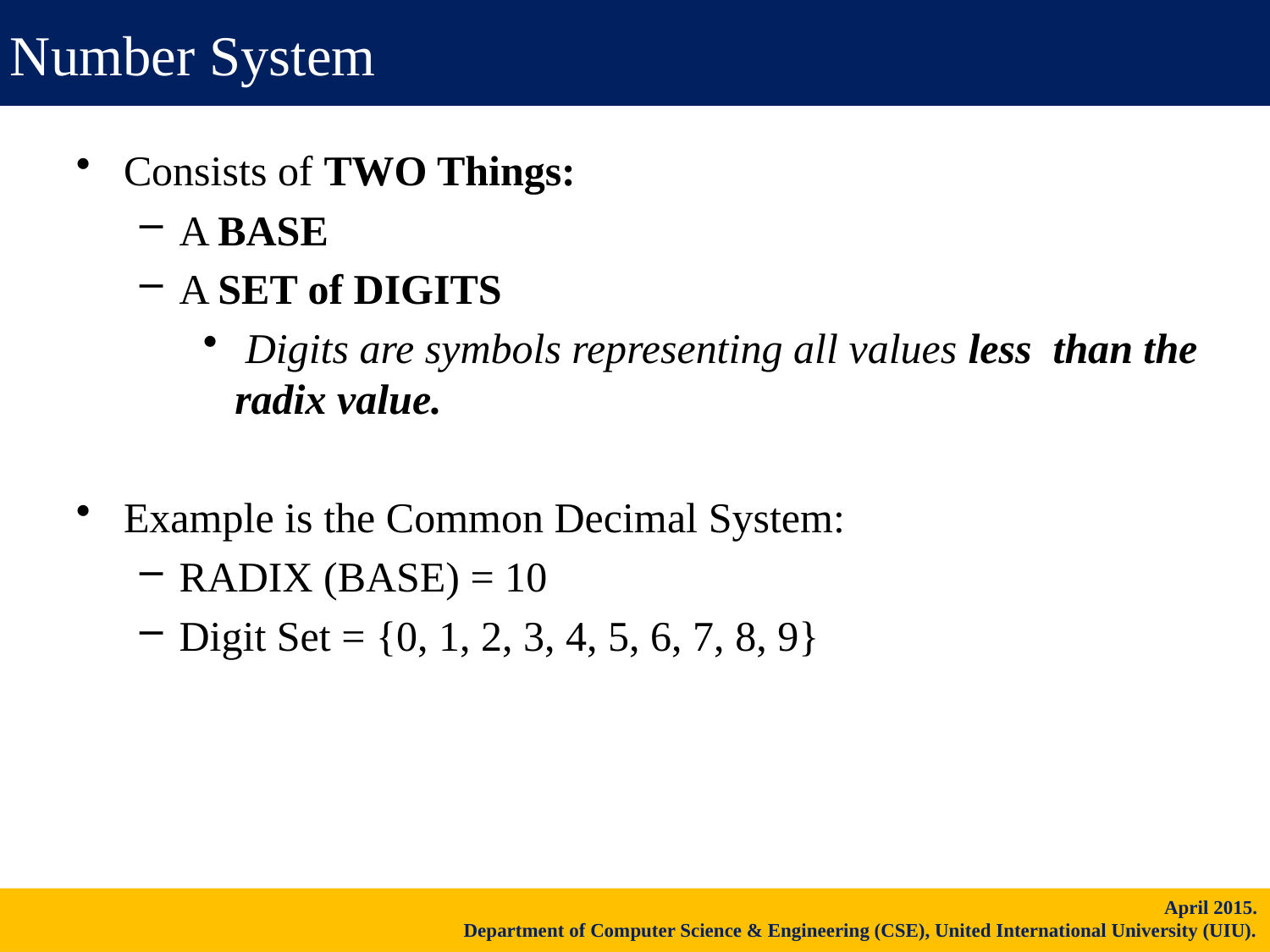

# Number System
Consists of TWO Things:
A BASE
A SET of DIGITS
 Digits are symbols representing all values less  than the radix value.

Example is the Common Decimal System:
RADIX (BASE) = 10
Digit Set = {0, 1, 2, 3, 4, 5, 6, 7, 8, 9}
2

April 2015.
Department of Computer Science & Engineering (CSE), United International University (UIU).